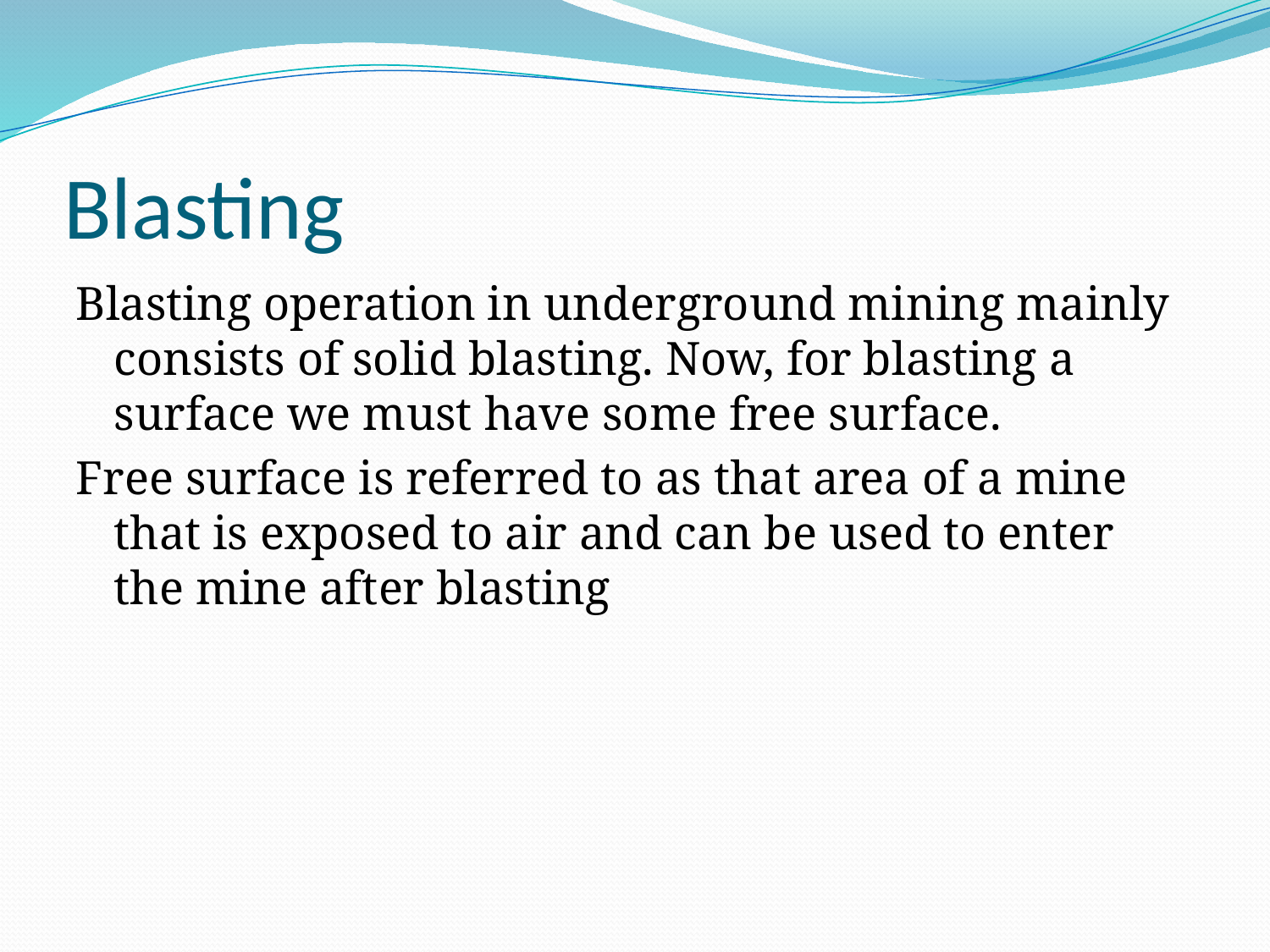

# Blasting
Blasting operation in underground mining mainly consists of solid blasting. Now, for blasting a surface we must have some free surface.
Free surface is referred to as that area of a mine that is exposed to air and can be used to enter the mine after blasting